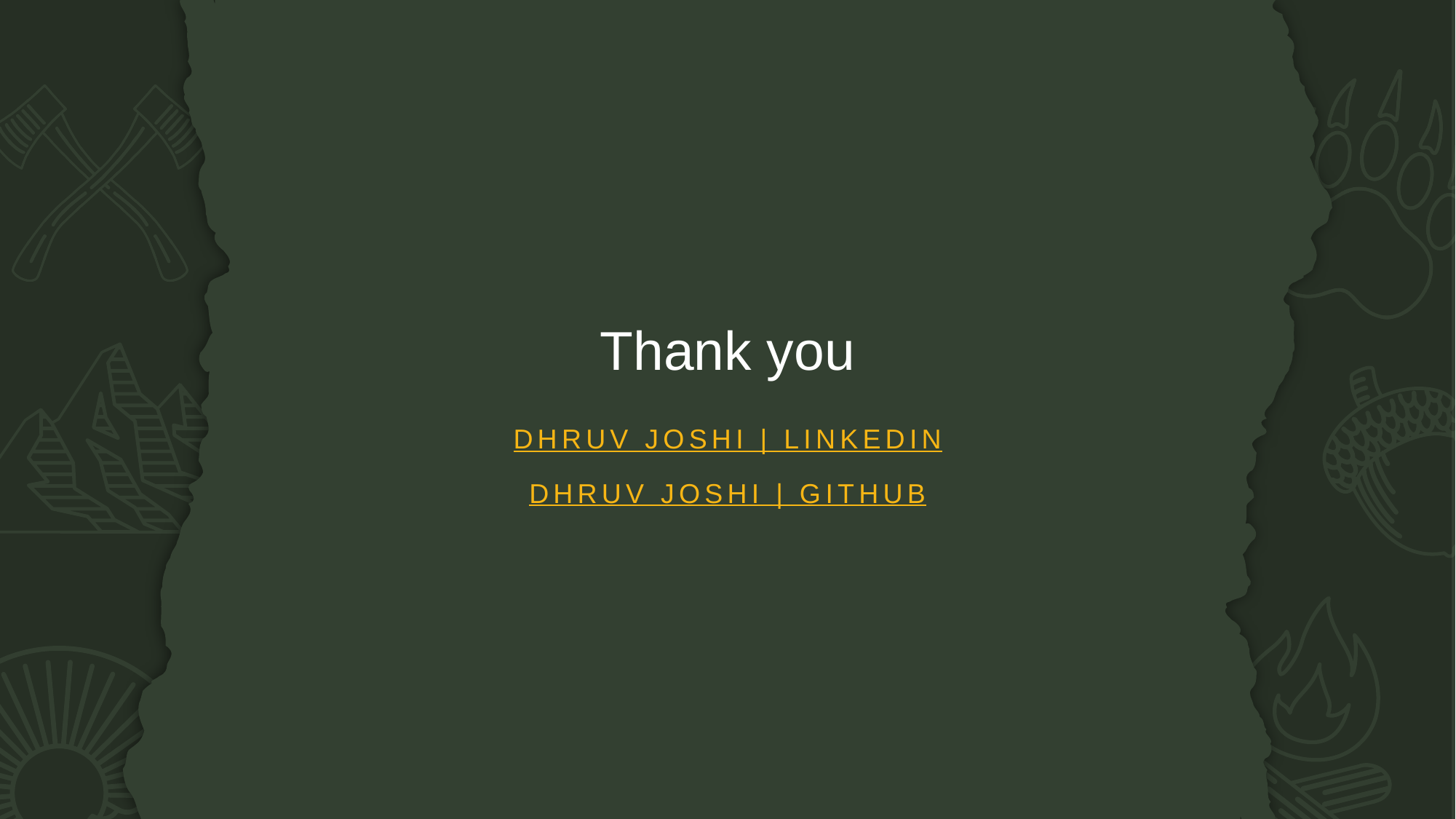

# Thank you
Dhruv Joshi | LinkedIn
Dhruv Joshi | GitHub